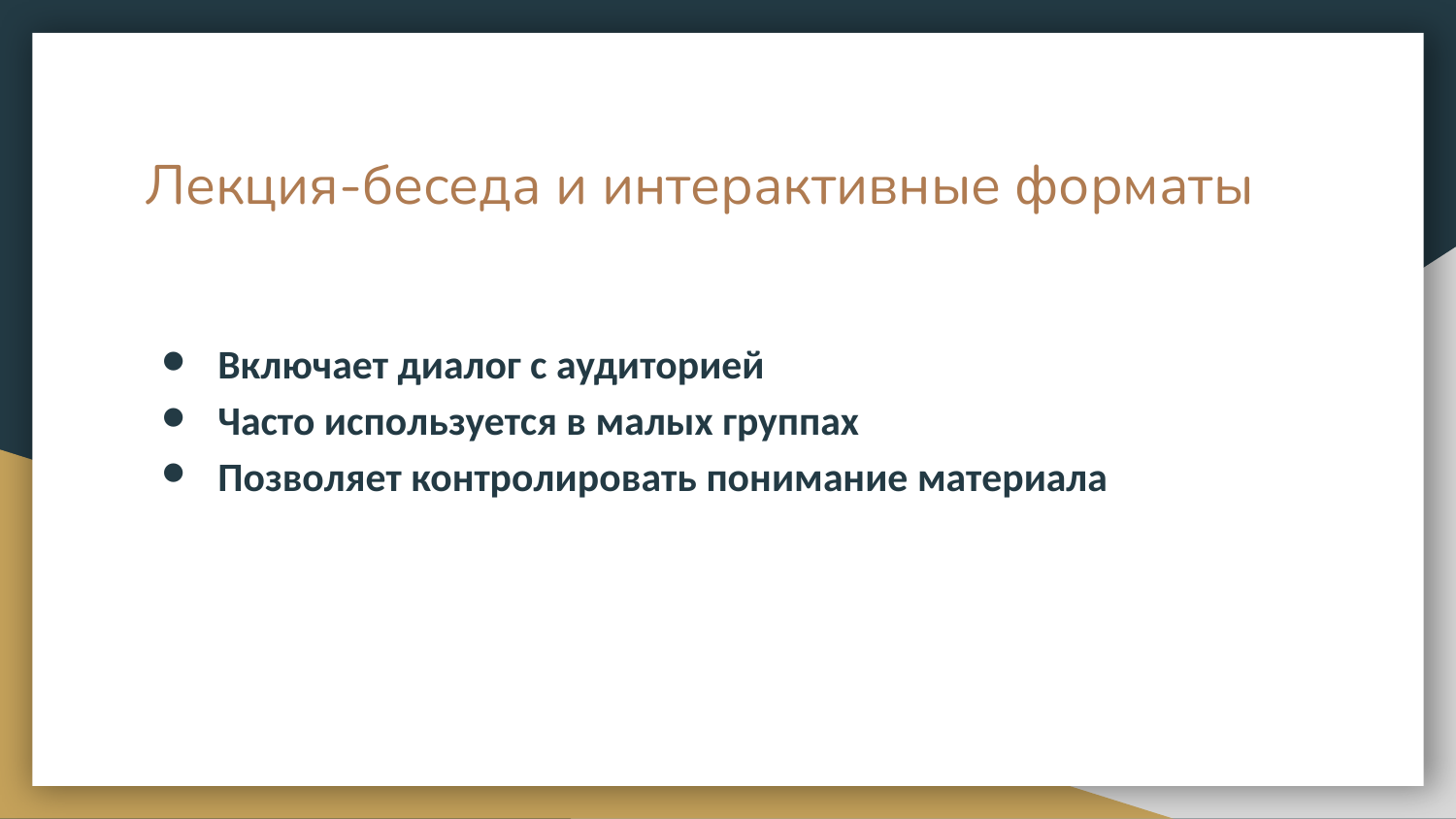

# Лекция-беседа и интерактивные форматы
Включает диалог с аудиторией
Часто используется в малых группах
Позволяет контролировать понимание материала